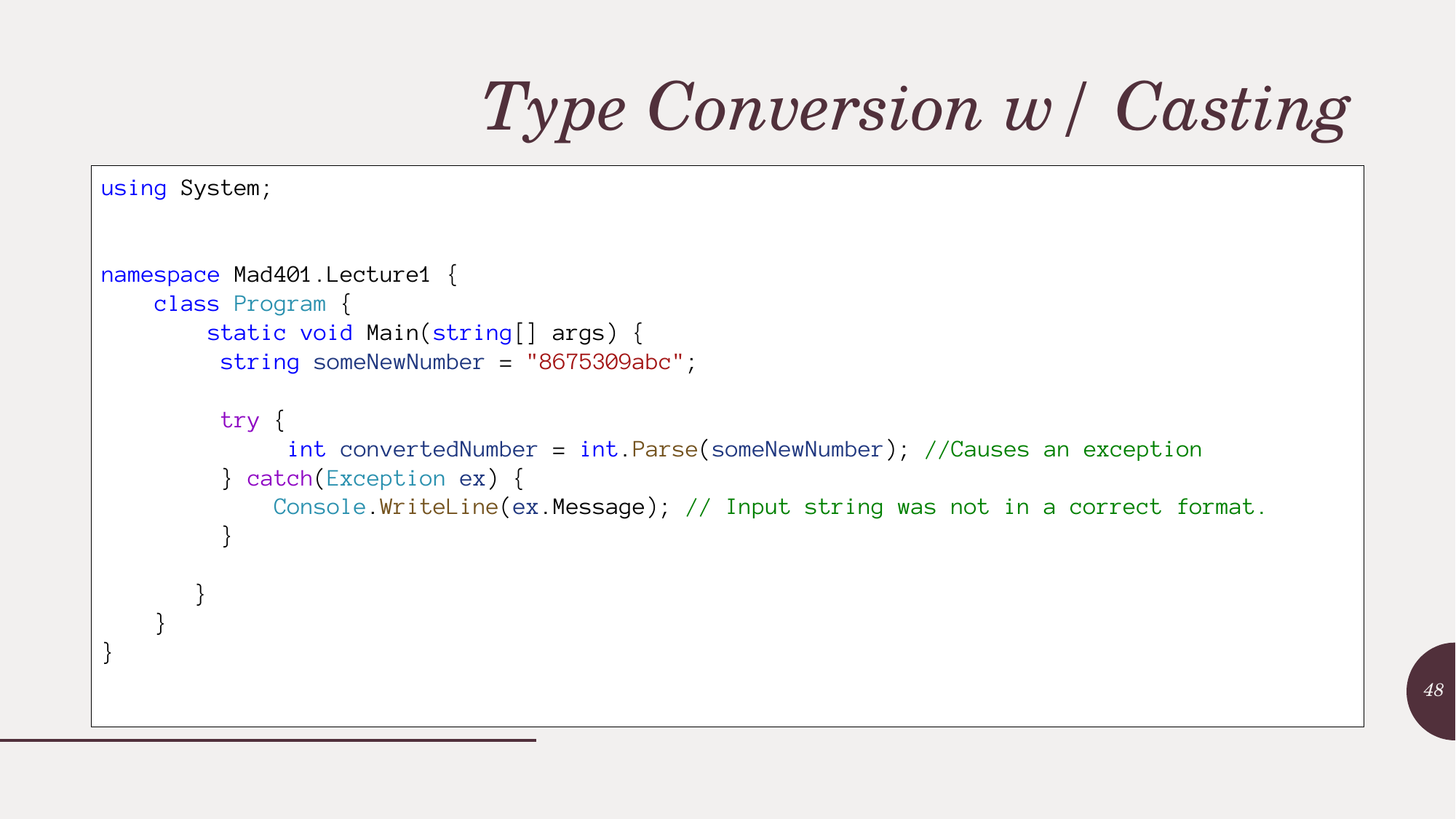

# Type Conversion w/ Casting
using System;

namespace Mad401.Lecture1 {
    class Program {
        static void Main(string[] args) {
         string someNewNumber = "8675309abc";

         try {
              int convertedNumber = int.Parse(someNewNumber); //Causes an exception
         } catch(Exception ex) {
             Console.WriteLine(ex.Message); // Input string was not in a correct format.
         }

       }
    }
}
48